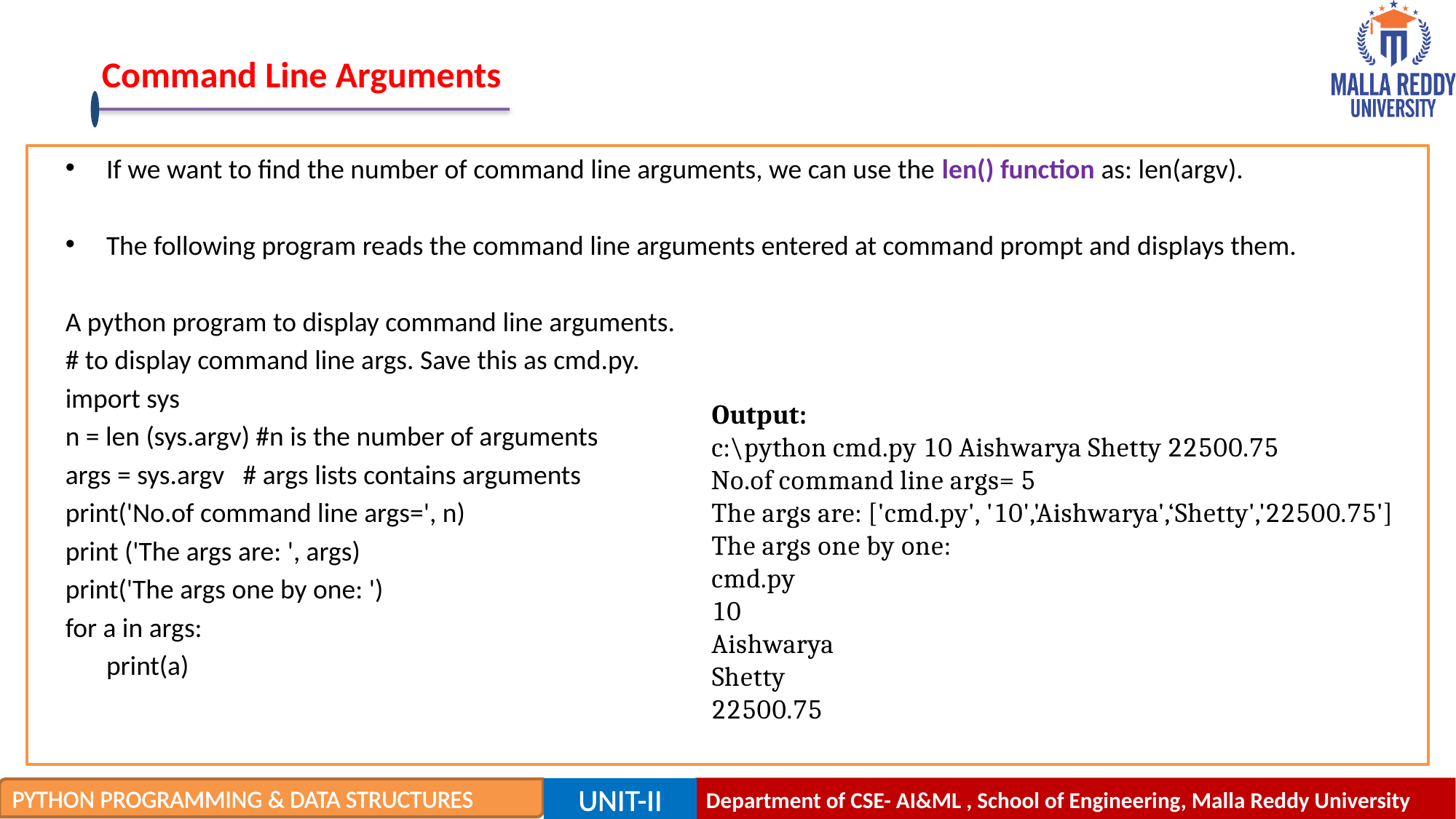

# Command Line Arguments

If we want to find the number of command line arguments, we can use the len() function as: len(argv).

The following program reads the command line arguments entered at command prompt and displays them.

A python program to display command line arguments.
# to display command line args. Save this as cmd.py.
import sys
n = len (sys.argv) #n is the number of arguments
args = sys.argv   # args lists contains arguments
print('No.of command line args=', n)
print ('The args are: ', args)
print('The args one by one: ')
for a in args:
	print(a)

Output:
c:\python cmd.py 10 Aishwarya Shetty 22500.75
No.of command line args= 5
The args are: ['cmd.py', '10','Aishwarya',‘Shetty','22500.75']
The args one by one:
cmd.py
10
Aishwarya
Shetty
22500.75